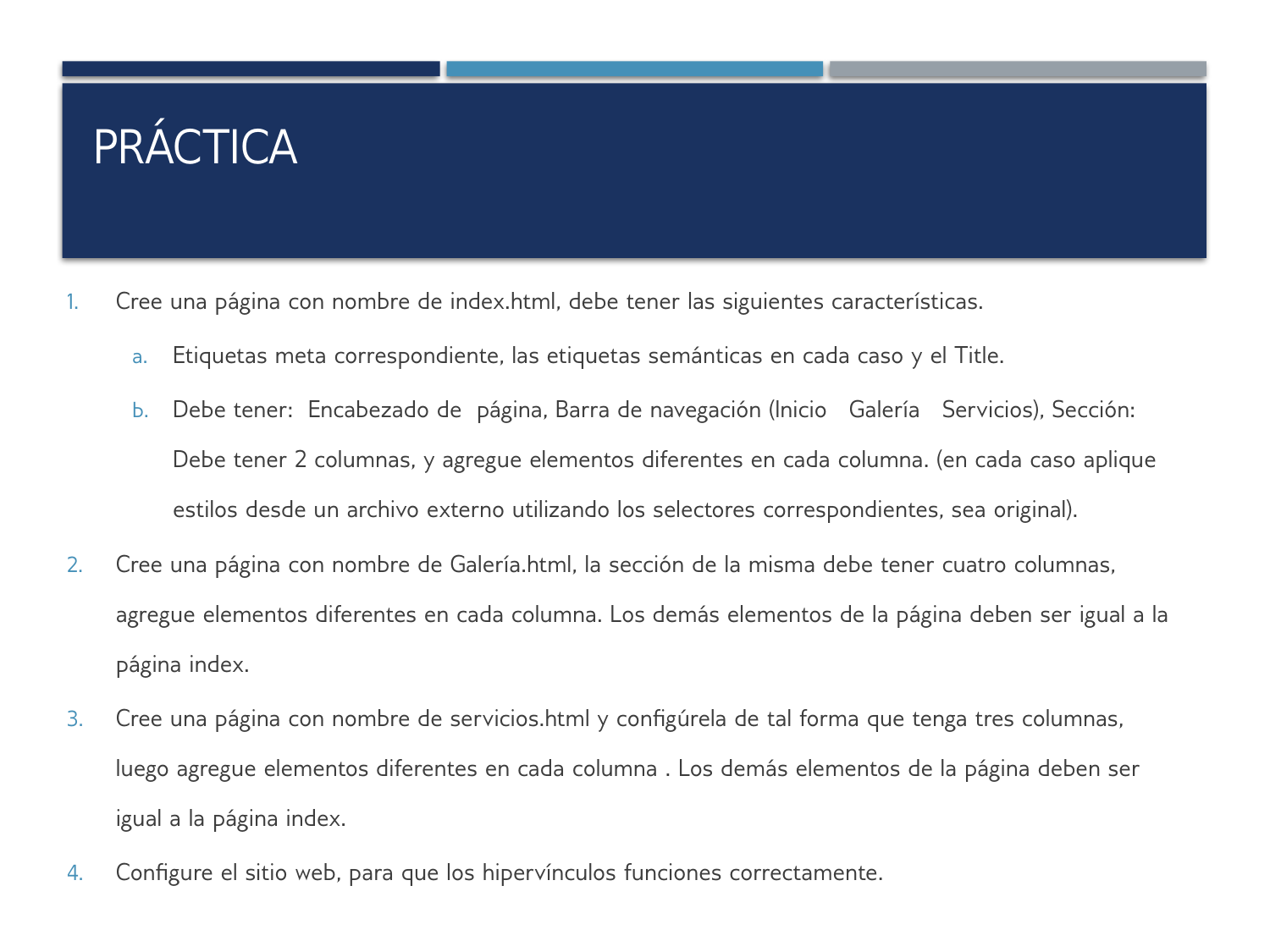

# Práctica
Cree una página con nombre de index.html, debe tener las siguientes características.
Etiquetas meta correspondiente, las etiquetas semánticas en cada caso y el Title.
Debe tener:  Encabezado de  página, Barra de navegación (Inicio   Galería   Servicios), Sección: Debe tener 2 columnas, y agregue elementos diferentes en cada columna. (en cada caso aplique estilos desde un archivo externo utilizando los selectores correspondientes, sea original).
Cree una página con nombre de Galería.html, la sección de la misma debe tener cuatro columnas, agregue elementos diferentes en cada columna. Los demás elementos de la página deben ser igual a la página index.
Cree una página con nombre de servicios.html y configúrela de tal forma que tenga tres columnas, luego agregue elementos diferentes en cada columna . Los demás elementos de la página deben ser igual a la página index.
Configure el sitio web, para que los hipervínculos funciones correctamente.